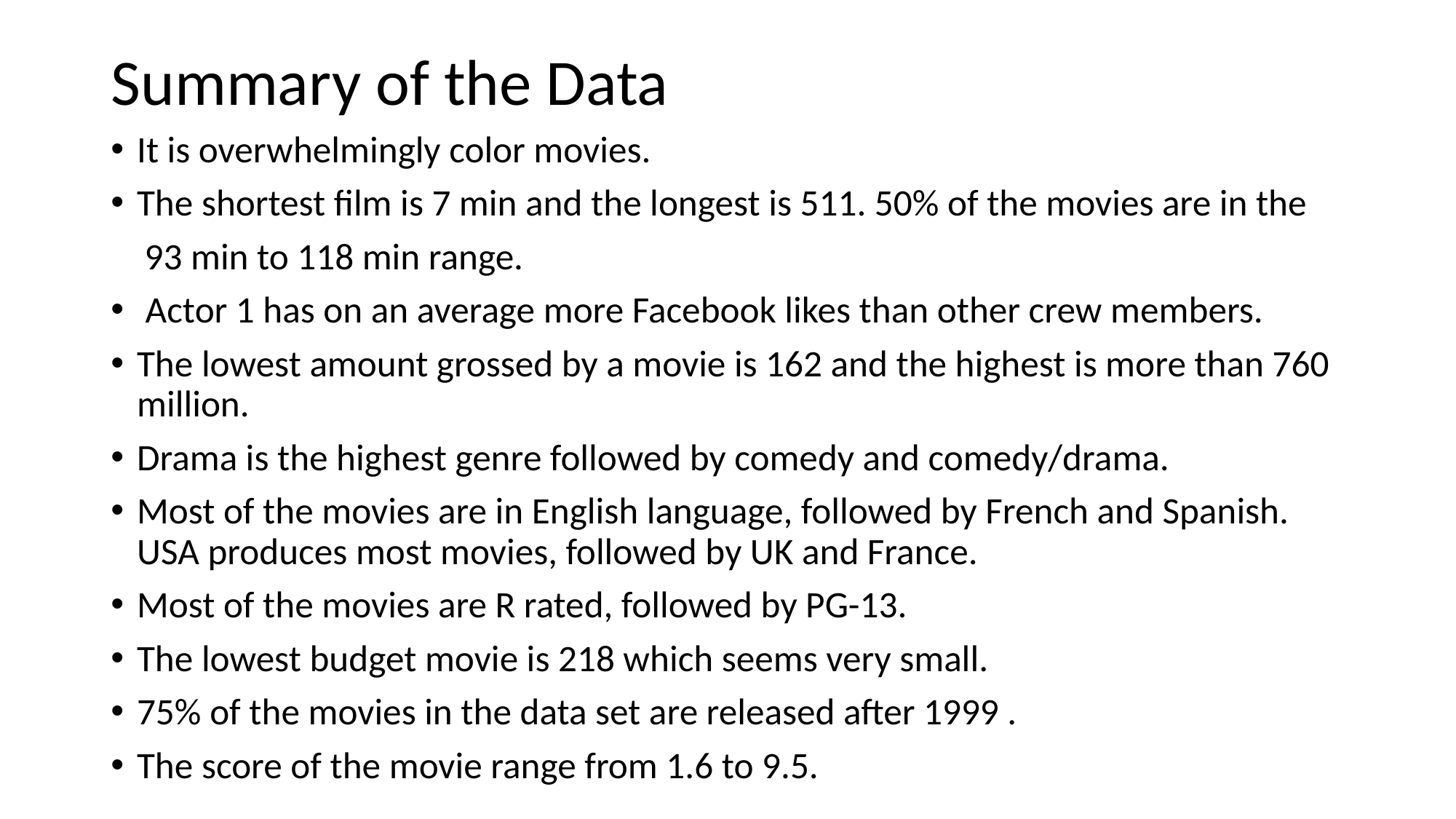

# Summary of the Data
It is overwhelmingly color movies.
The shortest film is 7 min and the longest is 511. 50% of the movies are in the
    93 min to 118 min range.
 Actor 1 has on an average more Facebook likes than other crew members.
The lowest amount grossed by a movie is 162 and the highest is more than 760 million.
Drama is the highest genre followed by comedy and comedy/drama.
Most of the movies are in English language, followed by French and Spanish. USA produces most movies, followed by UK and France.
Most of the movies are R rated, followed by PG-13.
The lowest budget movie is 218 which seems very small.
75% of the movies in the data set are released after 1999 .
The score of the movie range from 1.6 to 9.5.